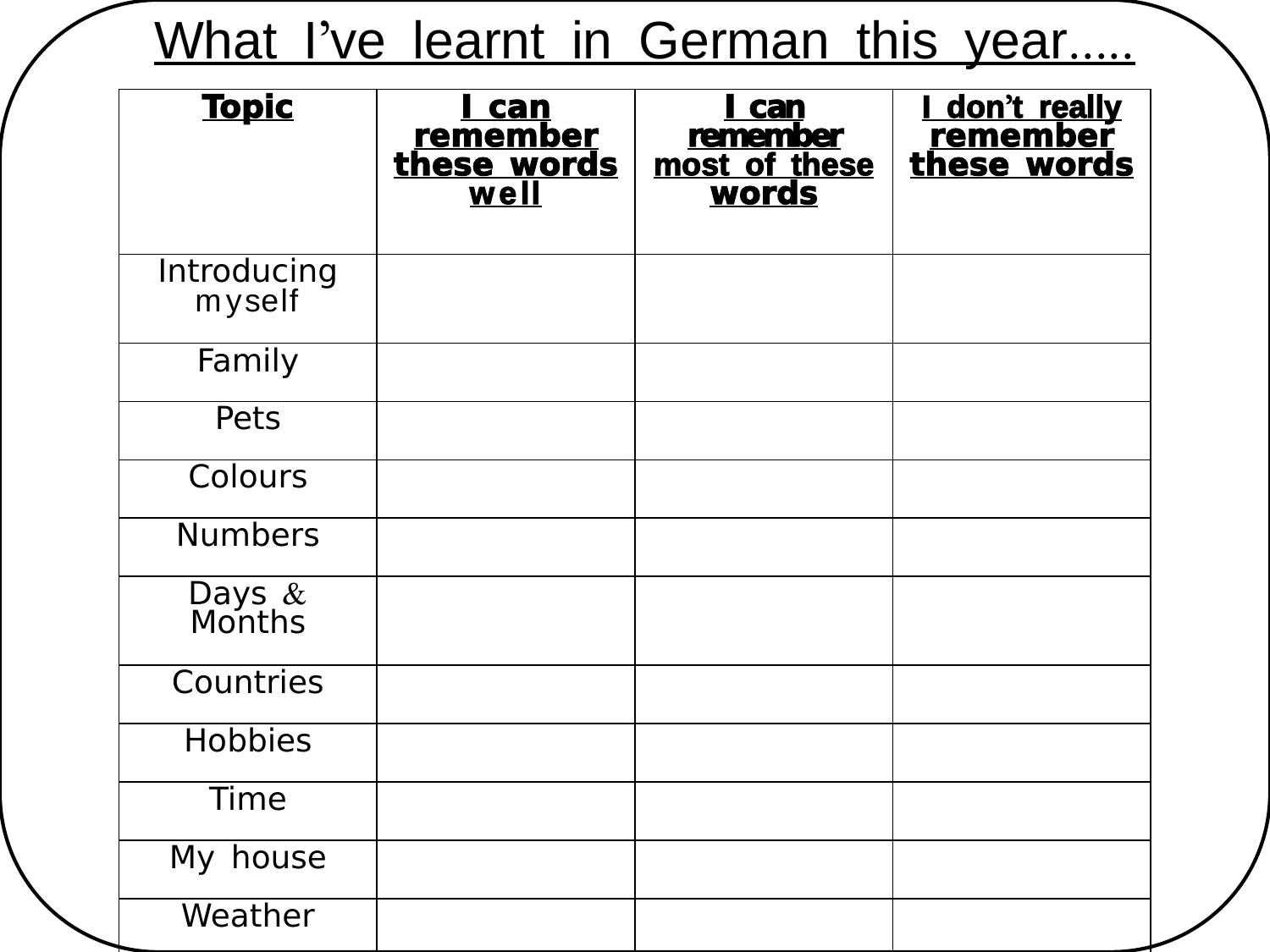

What I’ve learnt in German this year.....

| Topic | I can remember these words well | I can remember most of these words | I don’t really remember these words |
| --- | --- | --- | --- |
| Introducing myself |  |  |  |
| Family |  |  |  |
| Pets |  |  |  |
| Colours |  |  |  |
| Numbers |  |  |  |
| Days & Months |  |  |  |
| Countries |  |  |  |
| Hobbies |  |  |  |
| Time |  |  |  |
| My house |  |  |  |
| Weather |  |  |  |